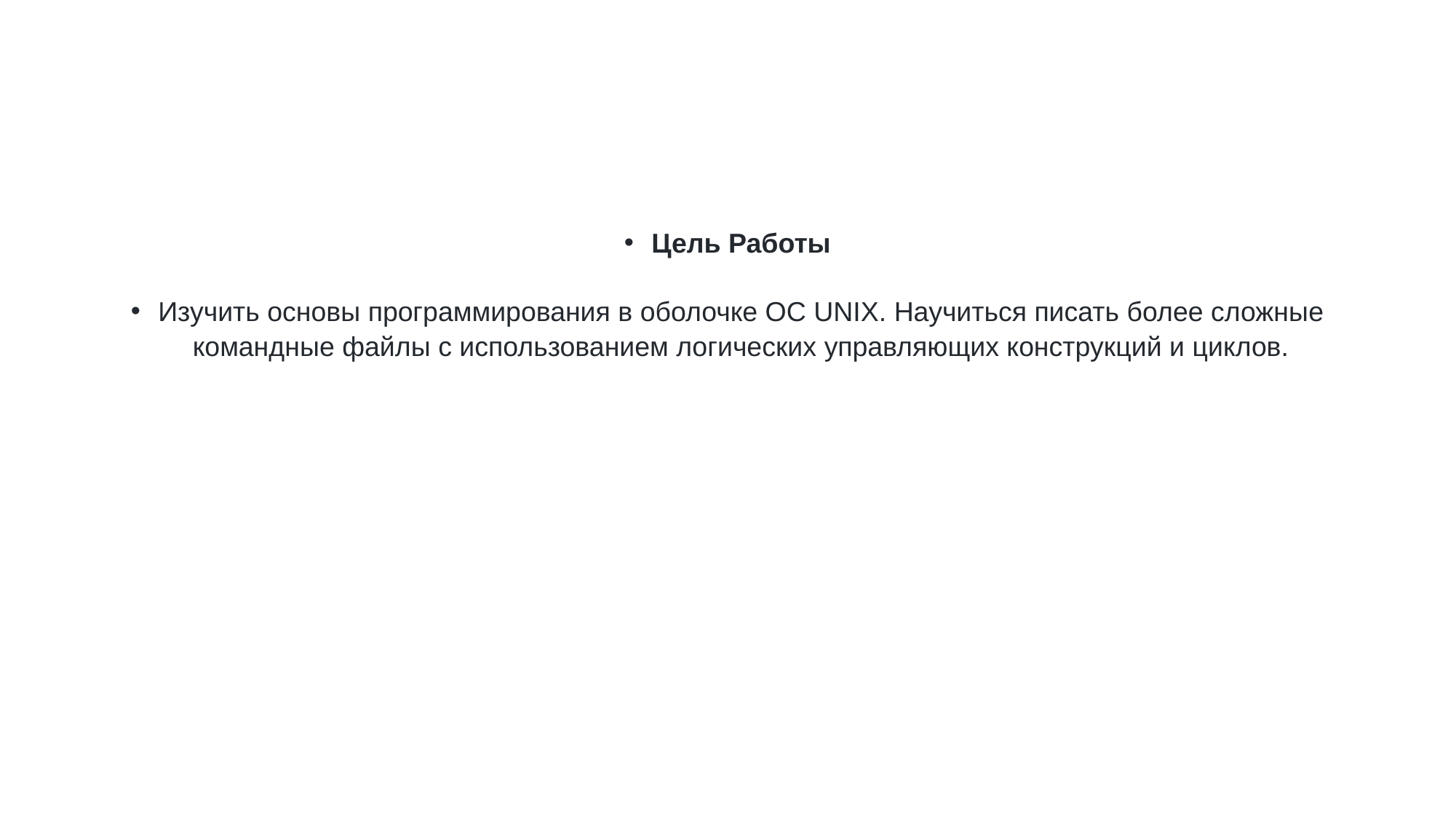

Цель Работы
Изучить основы программирования в оболочке ОС UNIX. Научиться писать более сложные командные файлы с использованием логических управляющих конструкций и циклов.